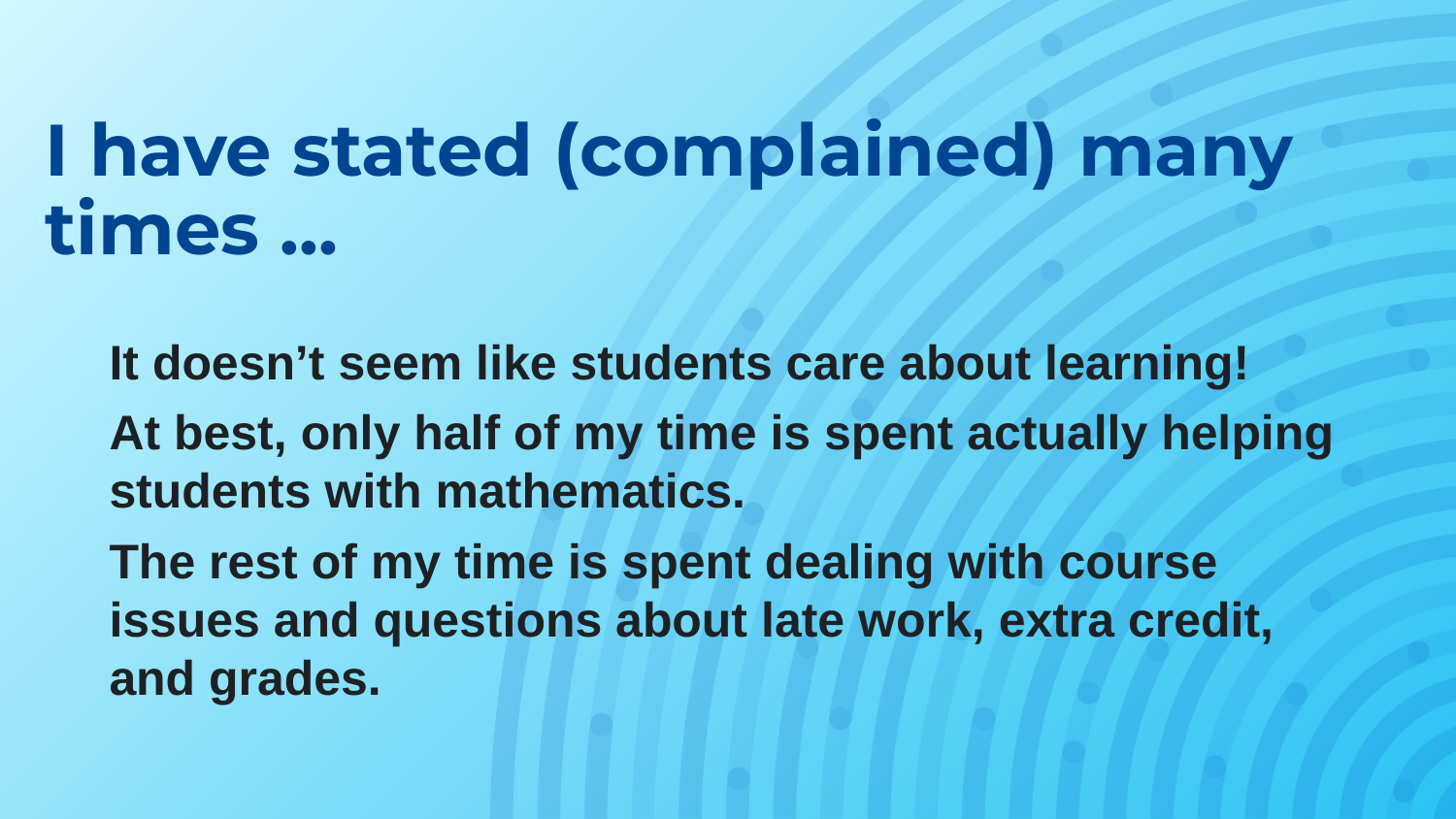

# I have stated (complained) many times …
It doesn’t seem like students care about learning!
At best, only half of my time is spent actually helping students with mathematics.
The rest of my time is spent dealing with course issues and questions about late work, extra credit, and grades.